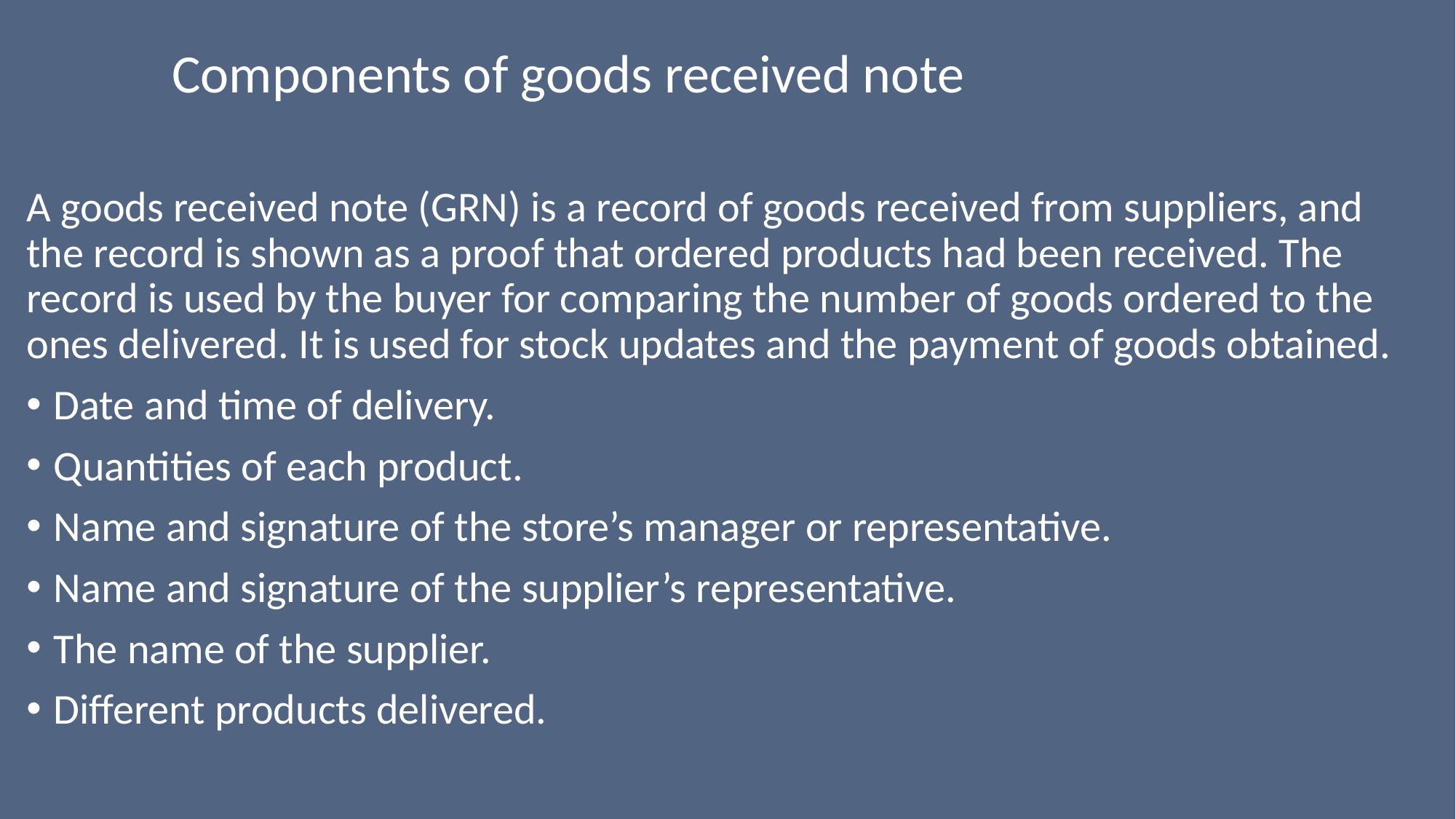

# Components of goods received note
A goods received note (GRN) is a record of goods received from suppliers, and the record is shown as a proof that ordered products had been received. The record is used by the buyer for comparing the number of goods ordered to the ones delivered. It is used for stock updates and the payment of goods obtained.
Date and time of delivery.
Quantities of each product.
Name and signature of the store’s manager or representative.
Name and signature of the supplier’s representative.
The name of the supplier.
Different products delivered.